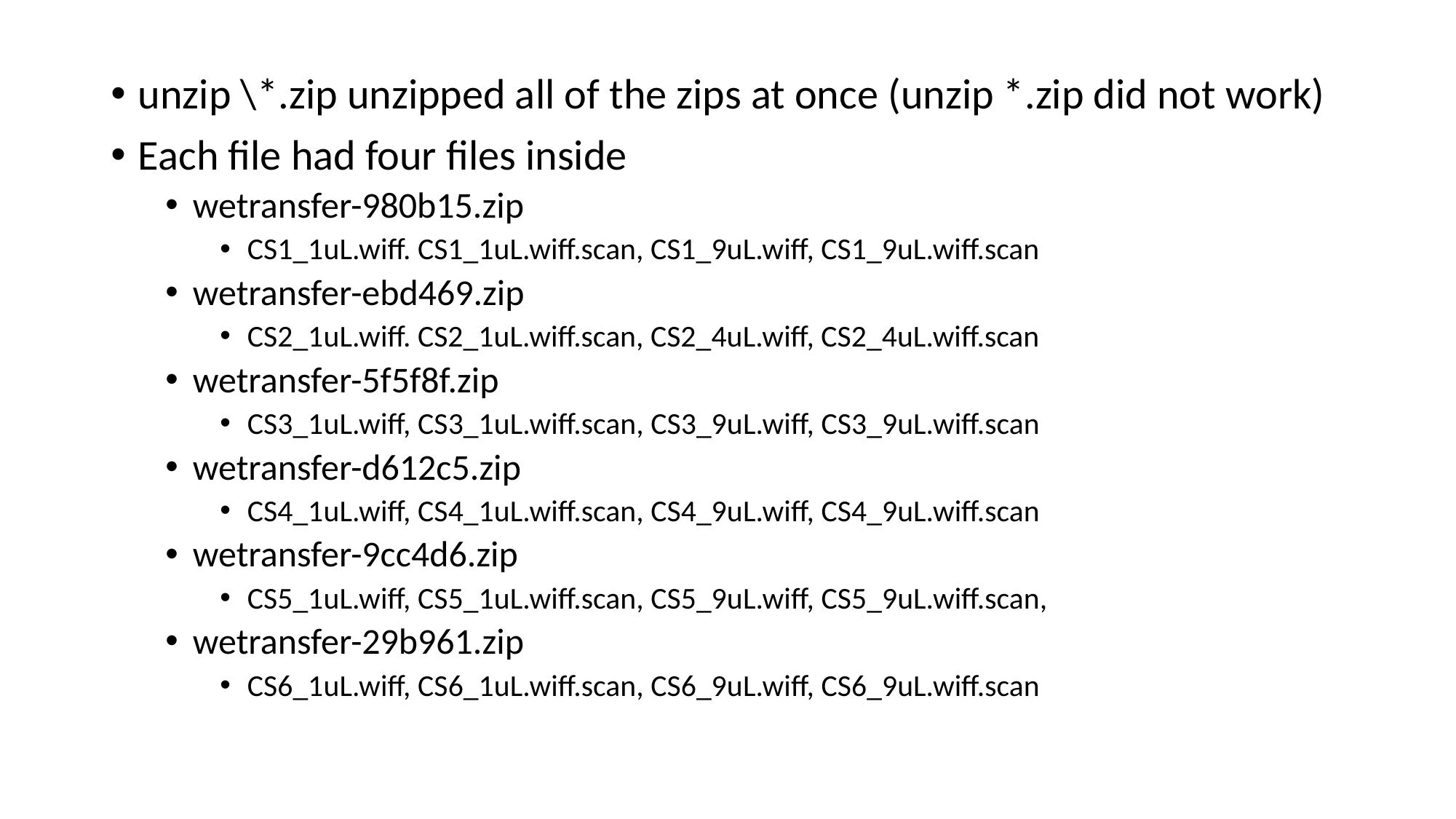

unzip \*.zip unzipped all of the zips at once (unzip *.zip did not work)
Each file had four files inside
wetransfer-980b15.zip
CS1_1uL.wiff. CS1_1uL.wiff.scan, CS1_9uL.wiff, CS1_9uL.wiff.scan
wetransfer-ebd469.zip
CS2_1uL.wiff. CS2_1uL.wiff.scan, CS2_4uL.wiff, CS2_4uL.wiff.scan
wetransfer-5f5f8f.zip
CS3_1uL.wiff, CS3_1uL.wiff.scan, CS3_9uL.wiff, CS3_9uL.wiff.scan
wetransfer-d612c5.zip
CS4_1uL.wiff, CS4_1uL.wiff.scan, CS4_9uL.wiff, CS4_9uL.wiff.scan
wetransfer-9cc4d6.zip
CS5_1uL.wiff, CS5_1uL.wiff.scan, CS5_9uL.wiff, CS5_9uL.wiff.scan,
wetransfer-29b961.zip
CS6_1uL.wiff, CS6_1uL.wiff.scan, CS6_9uL.wiff, CS6_9uL.wiff.scan